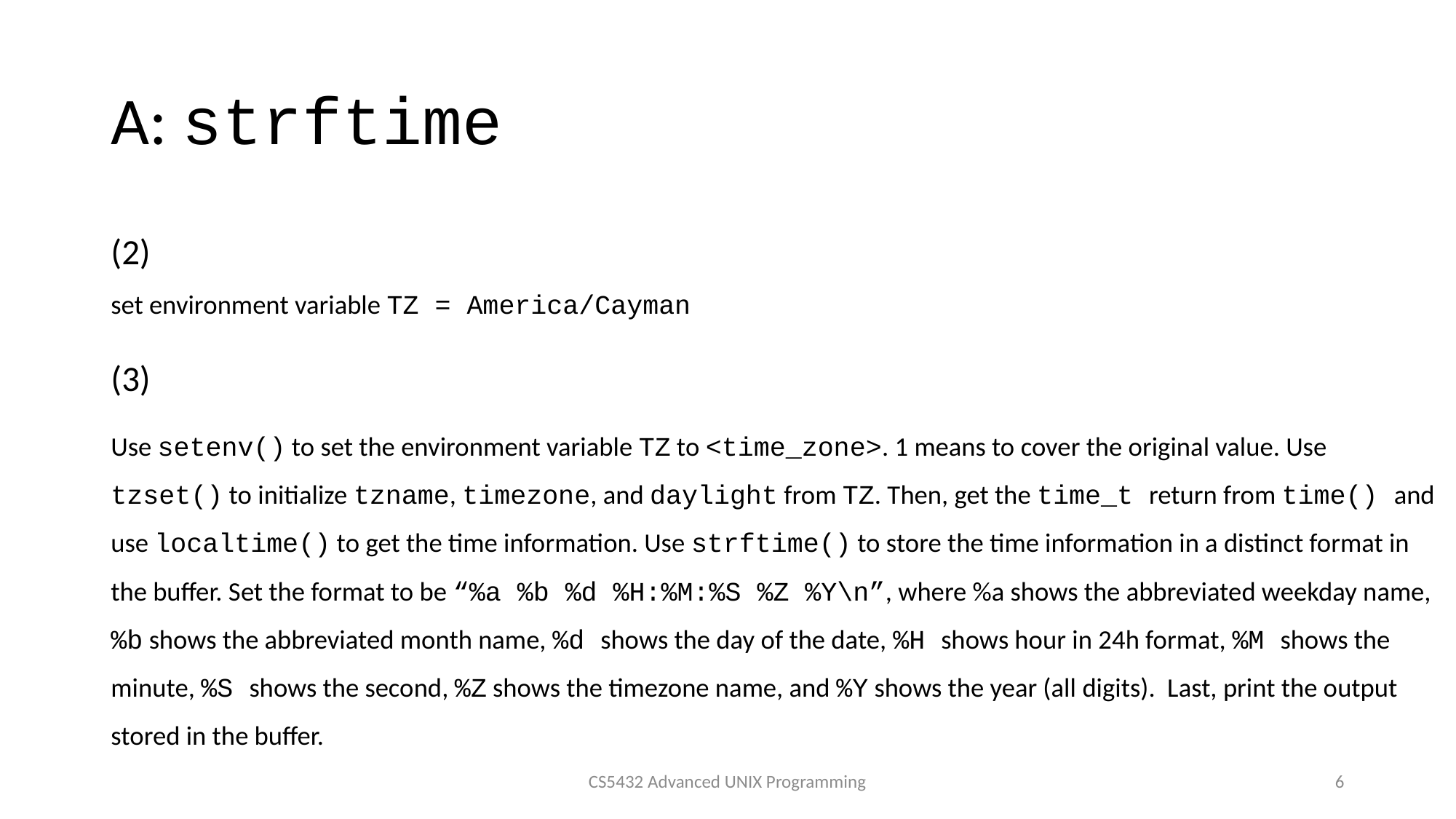

# A: strftime
(2)
set environment variable TZ = America/Cayman
(3)
Use setenv() to set the environment variable TZ to <time_zone>. 1 means to cover the original value. Use tzset() to initialize tzname, timezone, and daylight from TZ. Then, get the time_t return from time() and use localtime() to get the time information. Use strftime() to store the time information in a distinct format in the buffer. Set the format to be “%a %b %d %H:%M:%S %Z %Y\n”, where %a shows the abbreviated weekday name, %b shows the abbreviated month name, %d shows the day of the date, %H shows hour in 24h format, %M shows the minute, %S shows the second, %Z shows the timezone name, and %Y shows the year (all digits).  Last, print the output stored in the buffer.
CS5432 Advanced UNIX Programming
6